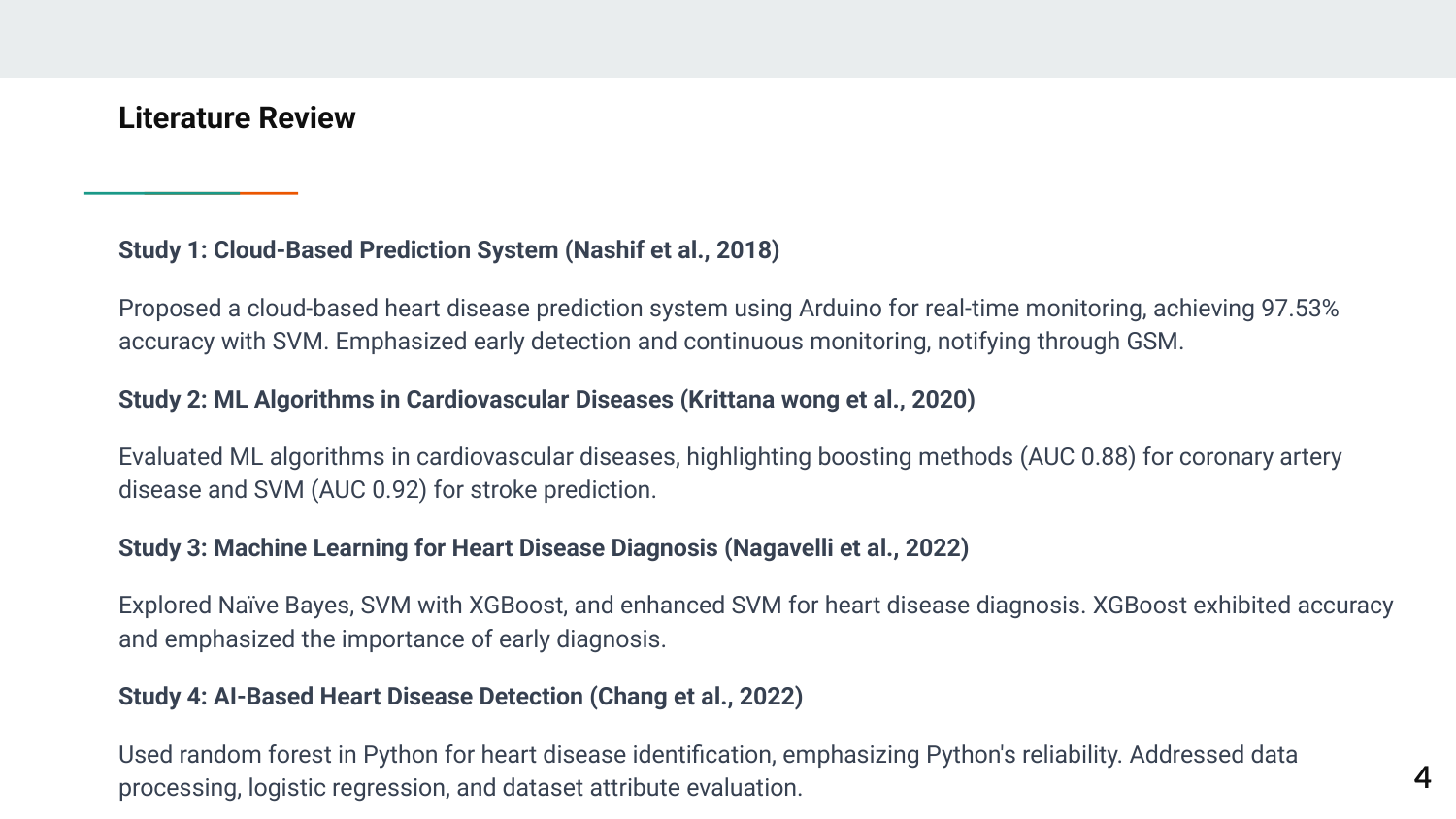

# Literature Review
Study 1: Cloud-Based Prediction System (Nashif et al., 2018)
Proposed a cloud-based heart disease prediction system using Arduino for real-time monitoring, achieving 97.53% accuracy with SVM. Emphasized early detection and continuous monitoring, notifying through GSM.
Study 2: ML Algorithms in Cardiovascular Diseases (Krittana wong et al., 2020)
Evaluated ML algorithms in cardiovascular diseases, highlighting boosting methods (AUC 0.88) for coronary artery disease and SVM (AUC 0.92) for stroke prediction.
Study 3: Machine Learning for Heart Disease Diagnosis (Nagavelli et al., 2022)
Explored Naïve Bayes, SVM with XGBoost, and enhanced SVM for heart disease diagnosis. XGBoost exhibited accuracy and emphasized the importance of early diagnosis.
Study 4: AI-Based Heart Disease Detection (Chang et al., 2022)
Used random forest in Python for heart disease identification, emphasizing Python's reliability. Addressed data processing, logistic regression, and dataset attribute evaluation.

4